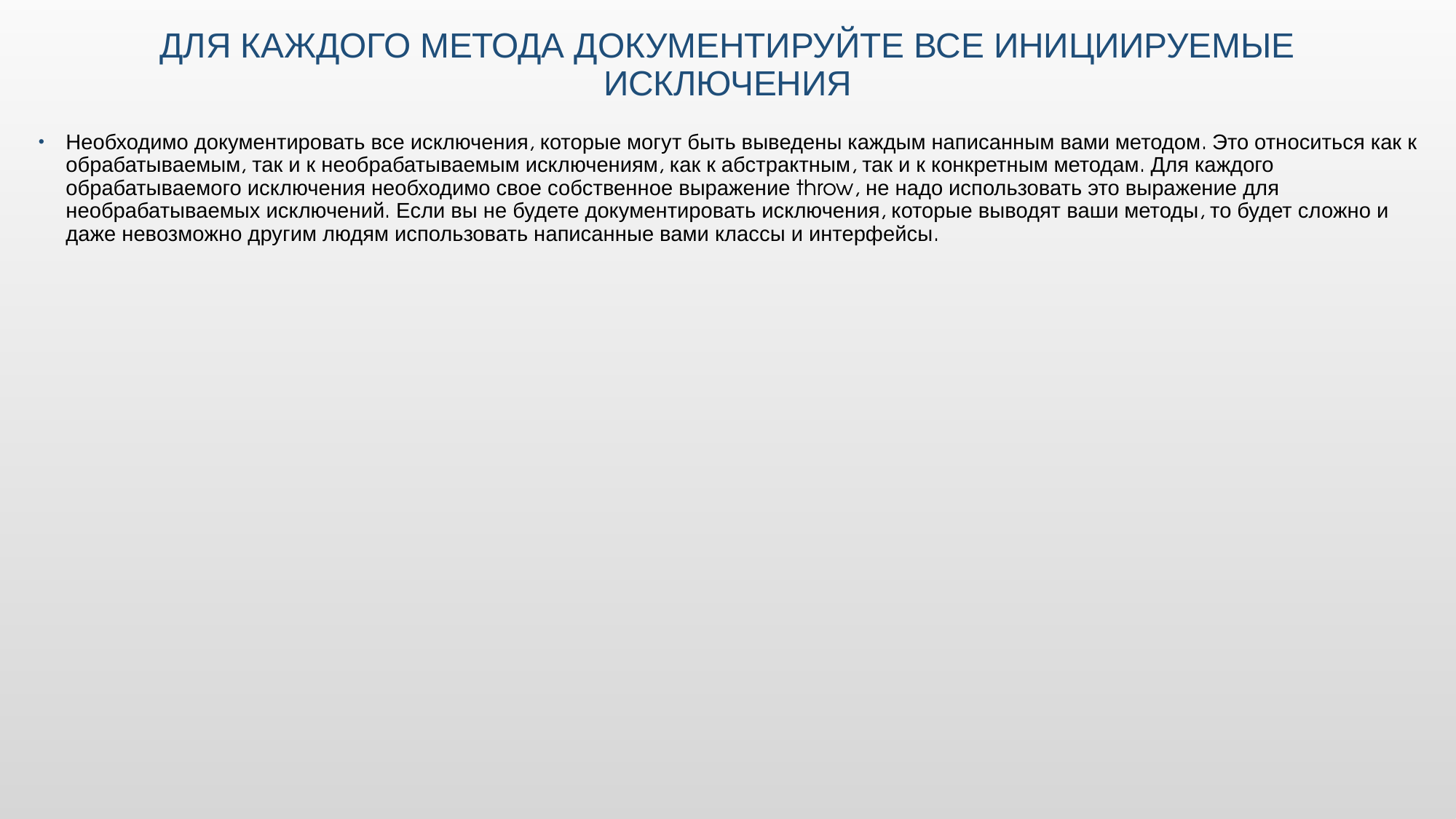

# Для каждого метода документируйте все инициируемые исключения
Необходимо документировать все исключения, которые могут быть выведены каждым написанным вами методом. Это относиться как к обрабатываемым, так и к необрабатываемым исключениям, как к абстрактным, так и к конкретным методам. Для каждого обрабатываемого исключения необходимо свое собственное выражение throw, не надо использовать это выражение для необрабатываемых исключений. Если вы не будете документировать исключения, которые выводят ваши методы, то будет сложно и даже невозможно другим людям использовать написанные вами классы и интерфейсы.